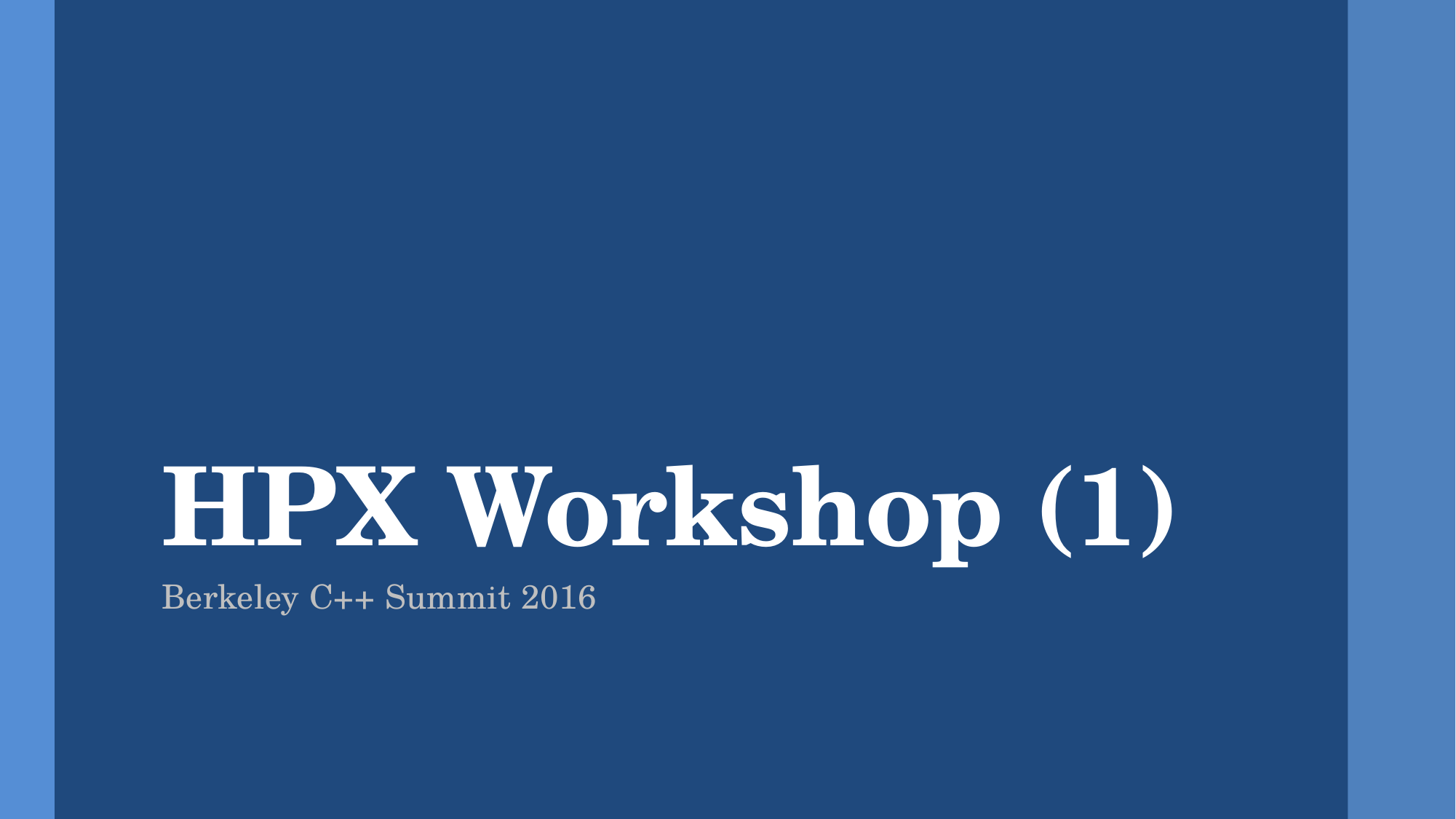

# HPX Workshop (1)
Berkeley C++ Summit 2016